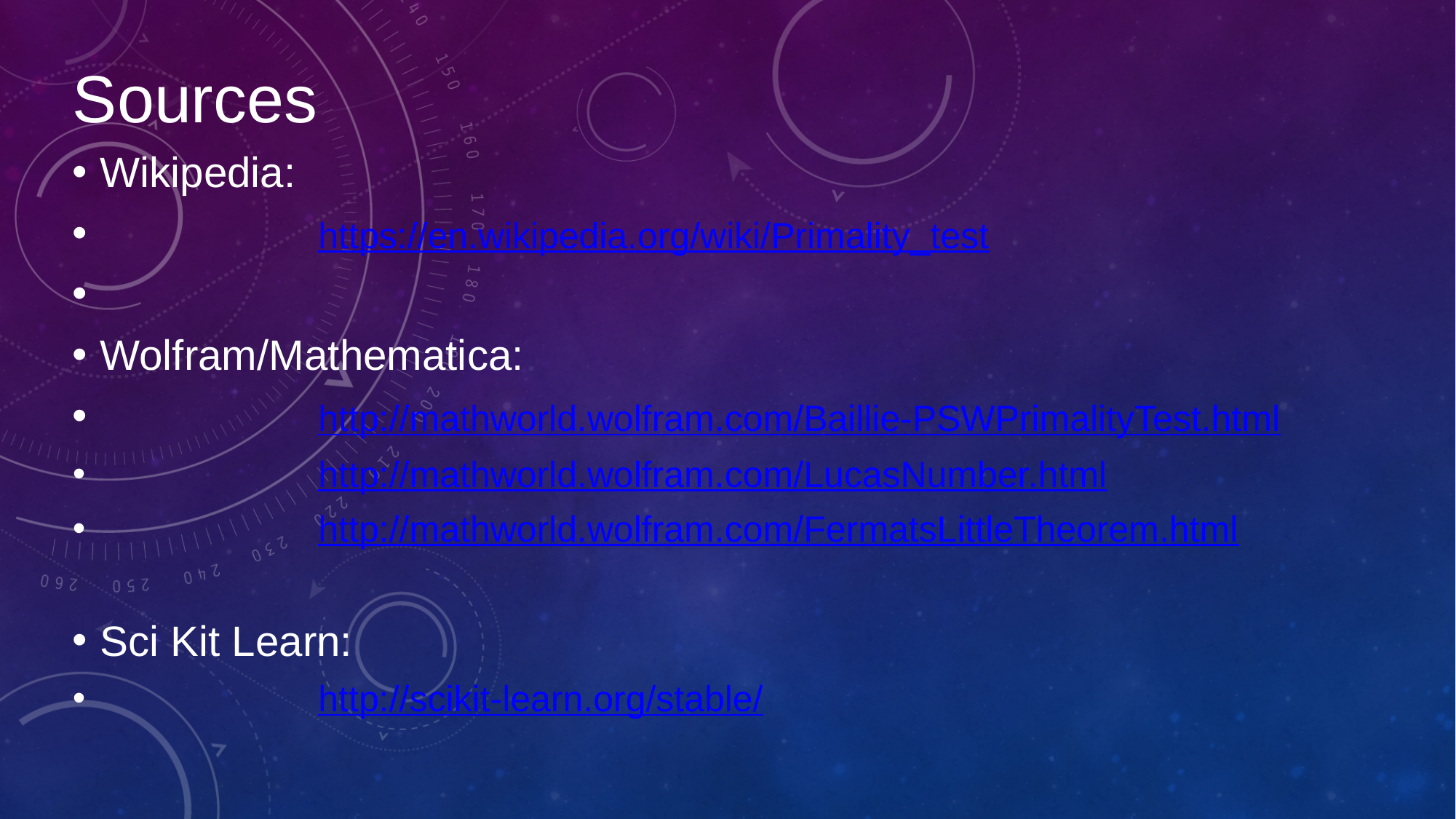

# Sources
Wikipedia:
		https://en.wikipedia.org/wiki/Primality_test

Wolfram/Mathematica:
		http://mathworld.wolfram.com/Baillie-PSWPrimalityTest.html
		http://mathworld.wolfram.com/LucasNumber.html
		http://mathworld.wolfram.com/FermatsLittleTheorem.html

Sci Kit Learn:
		http://scikit-learn.org/stable/